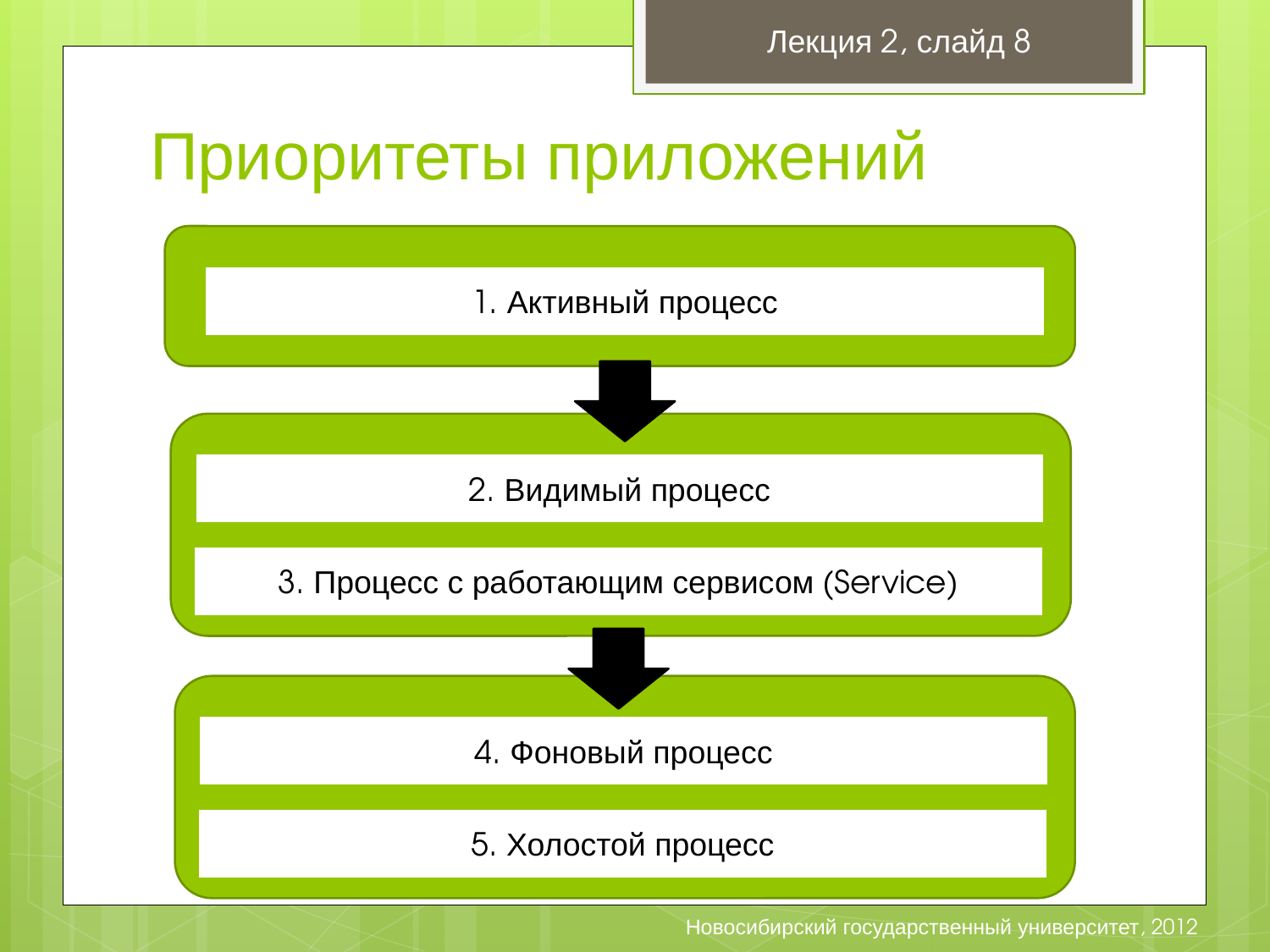

Лекция 2, слайд 8
# Приоритеты приложений

1. Активный процесс

2. Видимый процесс
3. Процесс с работающим сервисом (Service)

4. Фоновый процесс
5. Холостой процесс
Новосибирский государственный университет, 2012